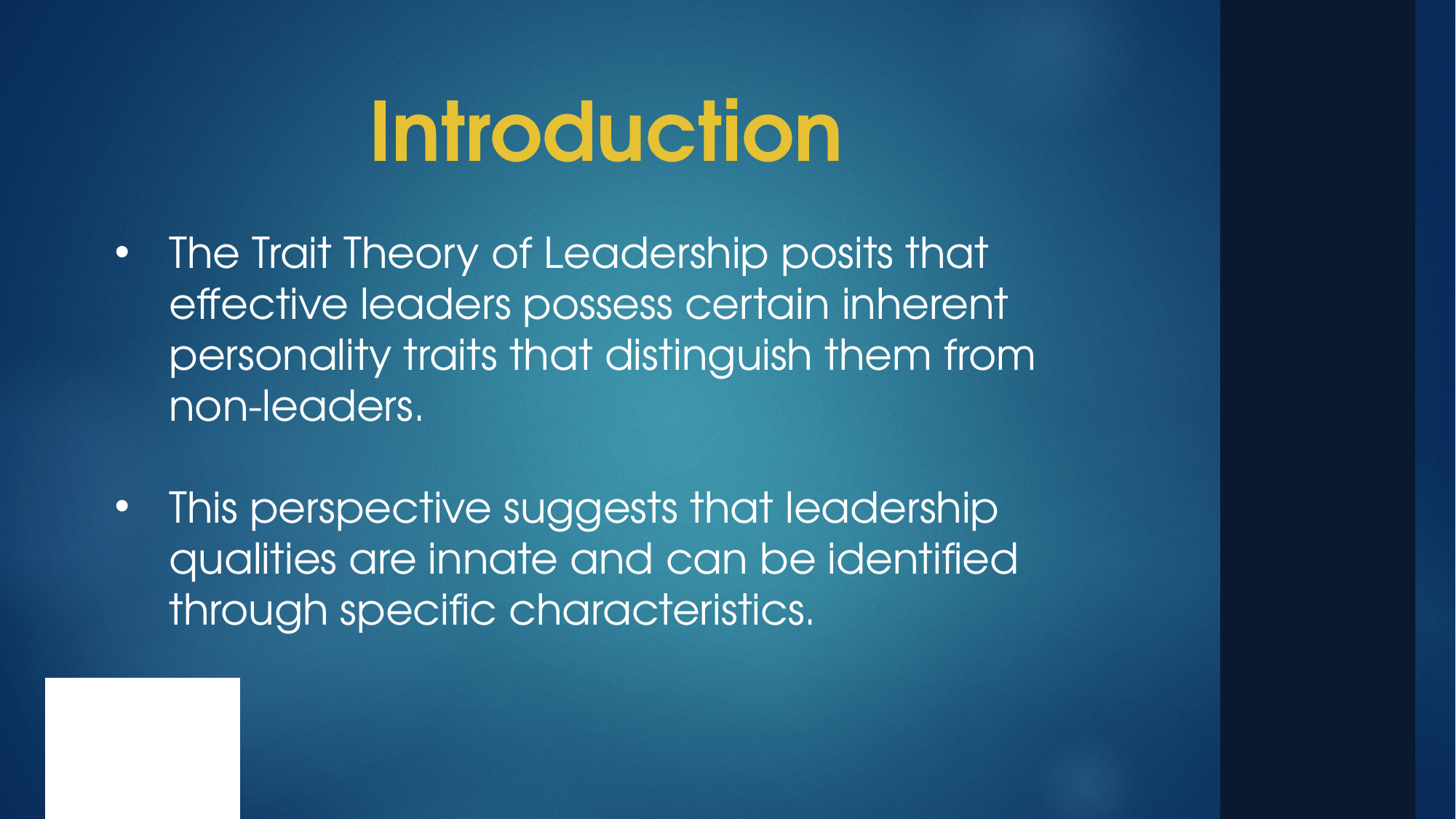

Introduction
The Trait Theory of Leadership posits that effective leaders possess certain inherent personality traits that distinguish them from non-leaders.

This perspective suggests that leadership qualities are innate and can be identified through specific characteristics.